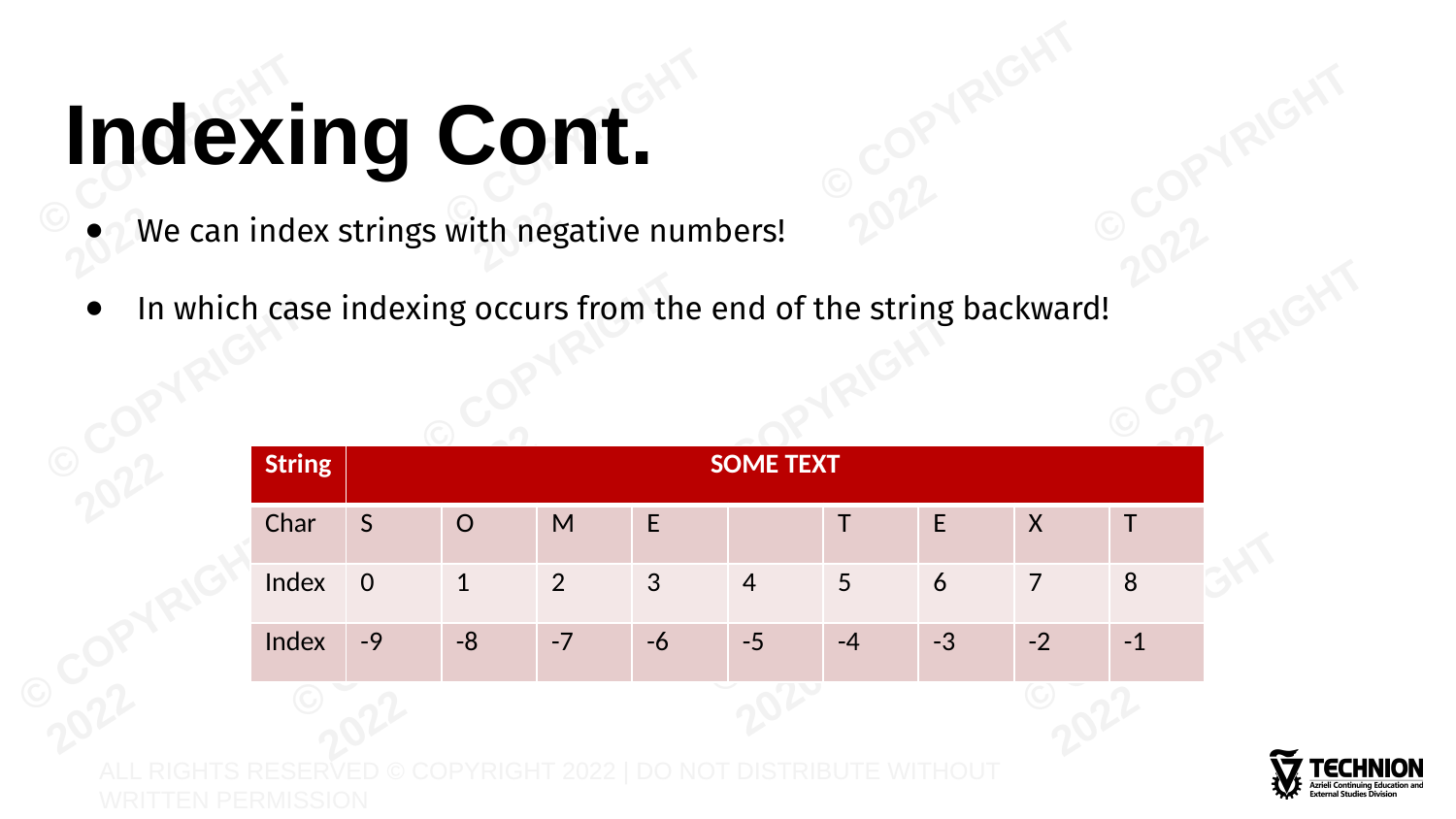

# Indexing Cont.
We can index strings with negative numbers!

In which case indexing occurs from the end of the string backward!
| String | SOME TEXT |  |  |  |  |  |  |  |  |
| --- | --- | --- | --- | --- | --- | --- | --- | --- | --- |
| Char | S | O | M | E |  | T | E | X | T |
| Index | 0 | 1 | 2 | 3 | 4 | 5 | 6 | 7 | 8 |
| Index | -9 | -8 | -7 | -6 | -5 | -4 | -3 | -2 | -1 |